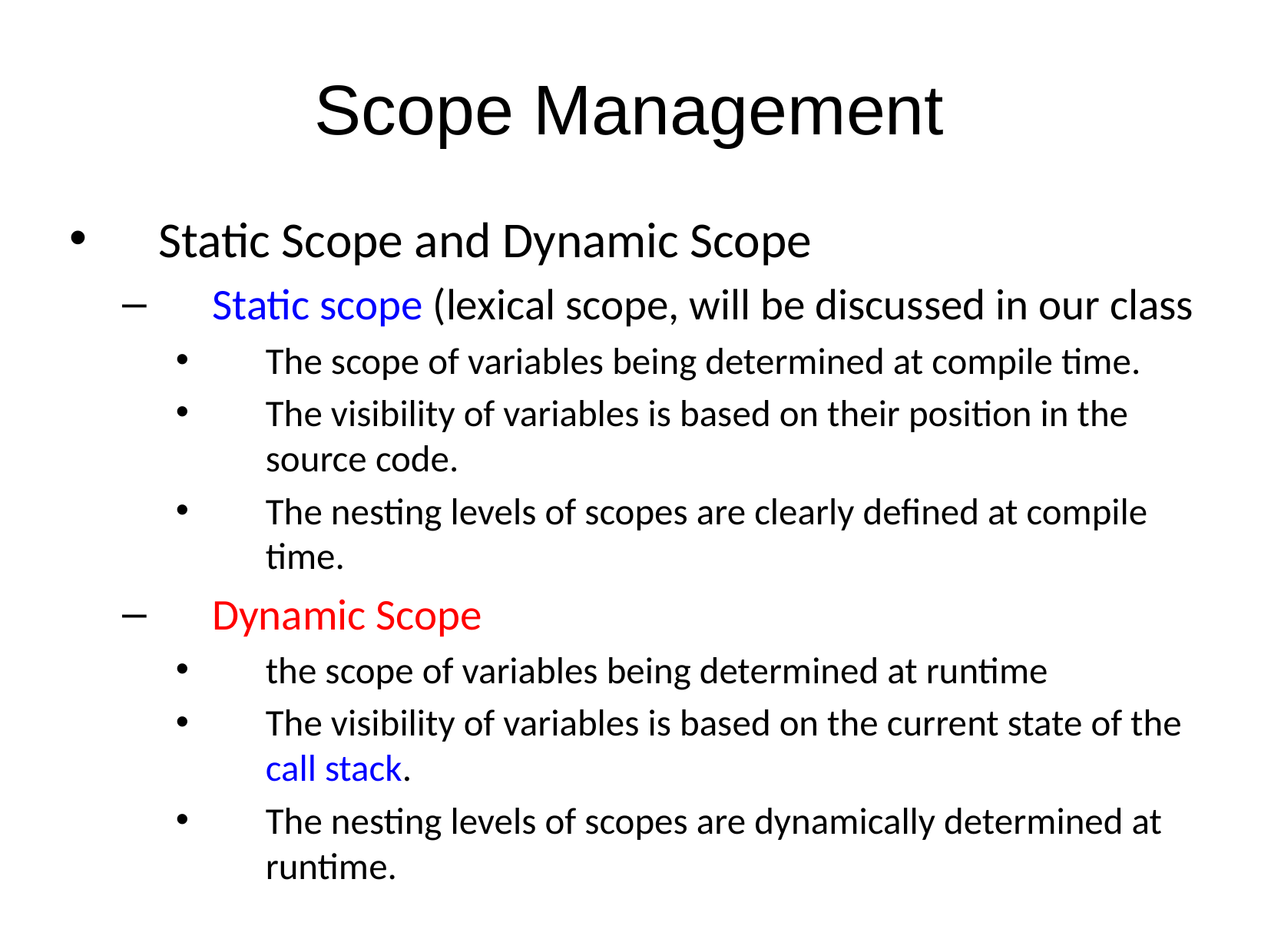

# Scope Management
Static Scope and Dynamic Scope
Static scope (lexical scope, will be discussed in our class
The scope of variables being determined at compile time.
The visibility of variables is based on their position in the source code.
The nesting levels of scopes are clearly defined at compile time.
Dynamic Scope
the scope of variables being determined at runtime
The visibility of variables is based on the current state of the call stack.
The nesting levels of scopes are dynamically determined at runtime.